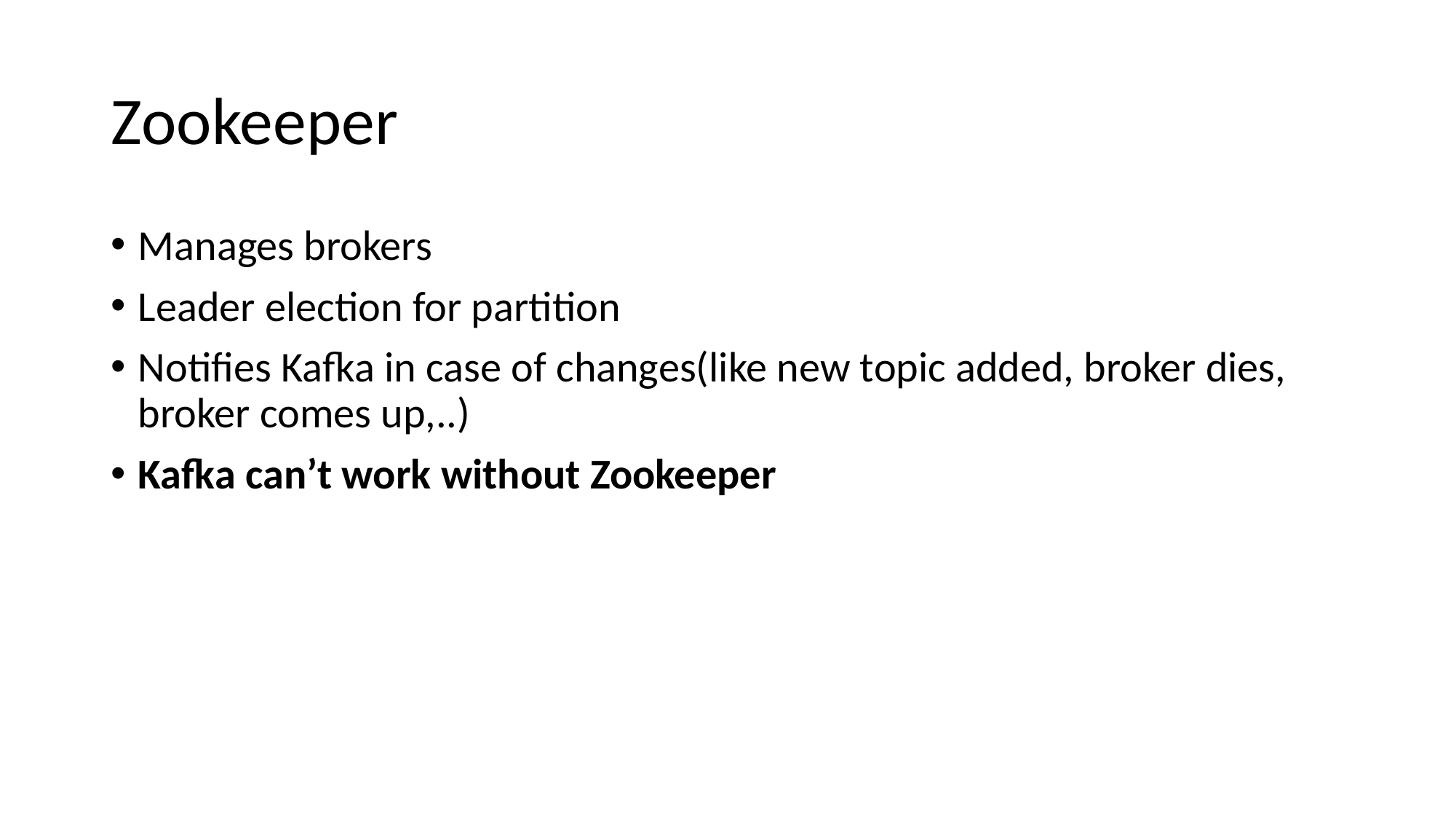

# Zookeeper
Manages brokers
Leader election for partition
Notifies Kafka in case of changes(like new topic added, broker dies, broker comes up,..)
Kafka can’t work without Zookeeper